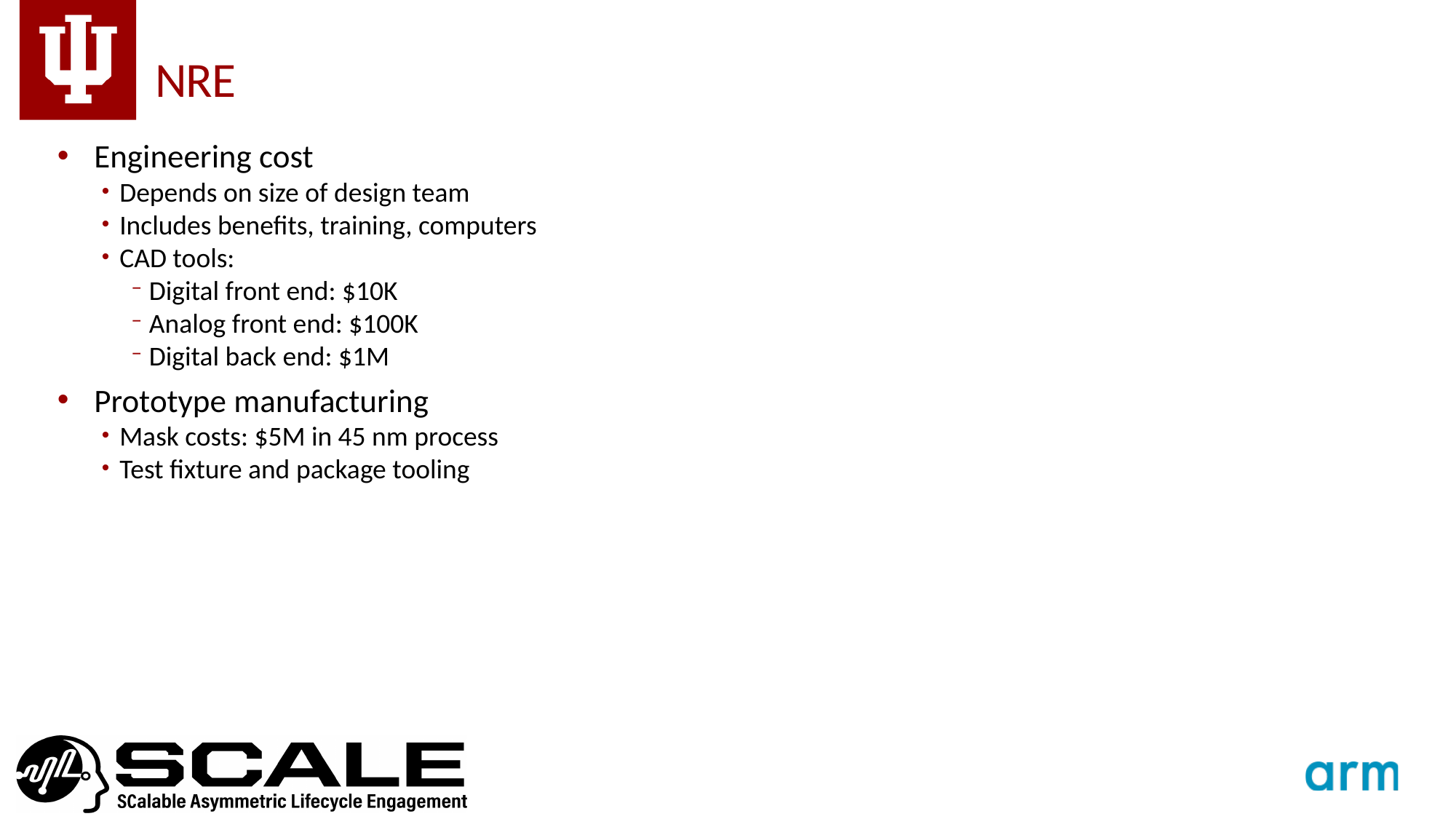

# NRE
Engineering cost
Depends on size of design team
Includes benefits, training, computers
CAD tools:
Digital front end: $10K
Analog front end: $100K
Digital back end: $1M
Prototype manufacturing
Mask costs: $5M in 45 nm process
Test fixture and package tooling